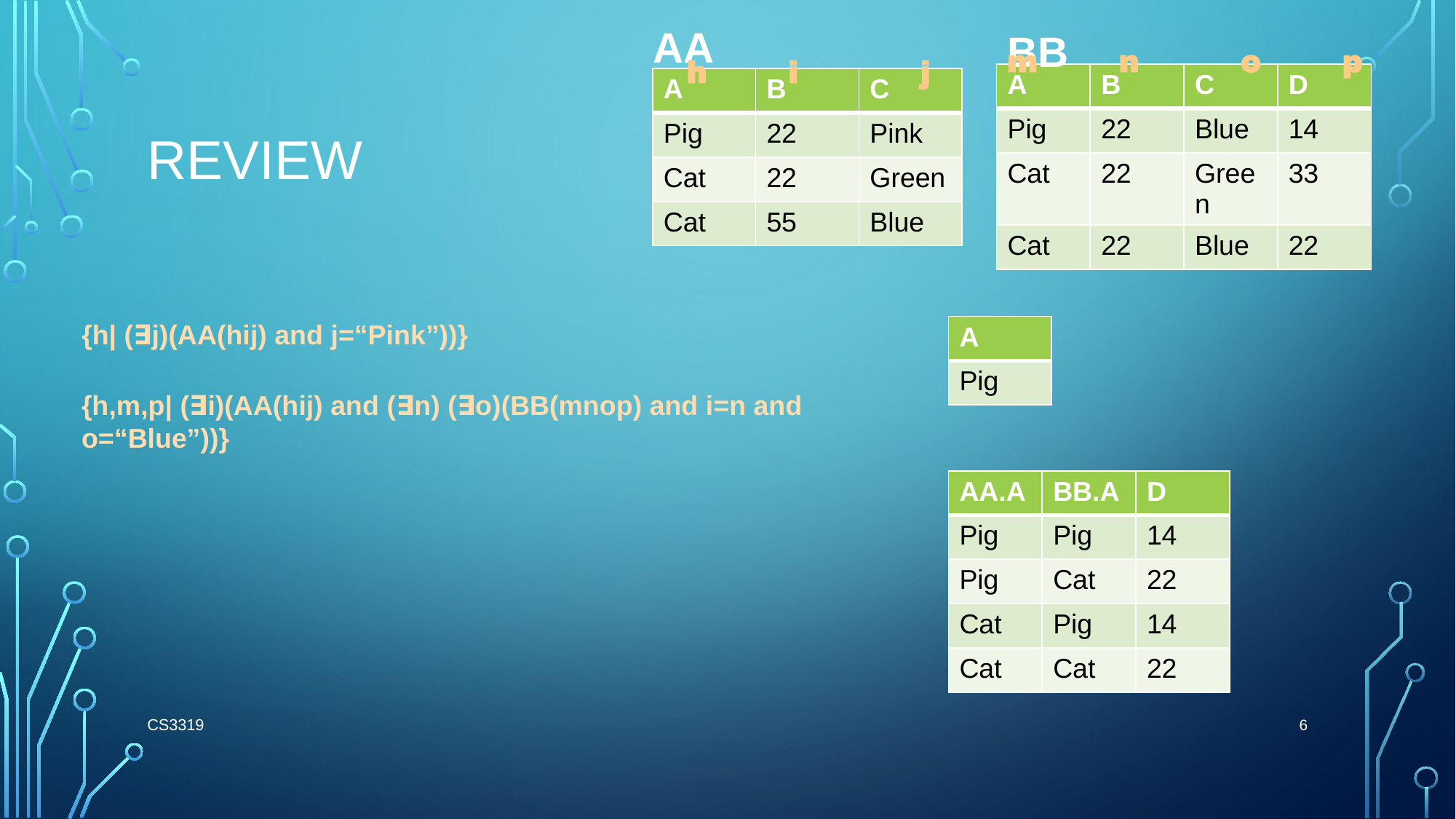

AA
BB
m        n          o        p
h        i            j
| A | B | C | D |
| --- | --- | --- | --- |
| Pig | 22 | Blue | 14 |
| Cat | 22 | Green | 33 |
| Cat | 22 | Blue | 22 |
| A | B | C |
| --- | --- | --- |
| Pig | 22 | Pink |
| Cat | 22 | Green |
| Cat | 55 | Blue |
# Review
{h| (∃j)(AA(hij) and j=“Pink”))}
| A |
| --- |
| Pig |
{h,m,p| (∃i)(AA(hij) and (∃n) (∃o)(BB(mnop) and i=n and o=“Blue”))}
| AA.A | BB.A | D |
| --- | --- | --- |
| Pig | Pig | 14 |
| Pig | Cat | 22 |
| Cat | Pig | 14 |
| Cat | Cat | 22 |
6
CS3319